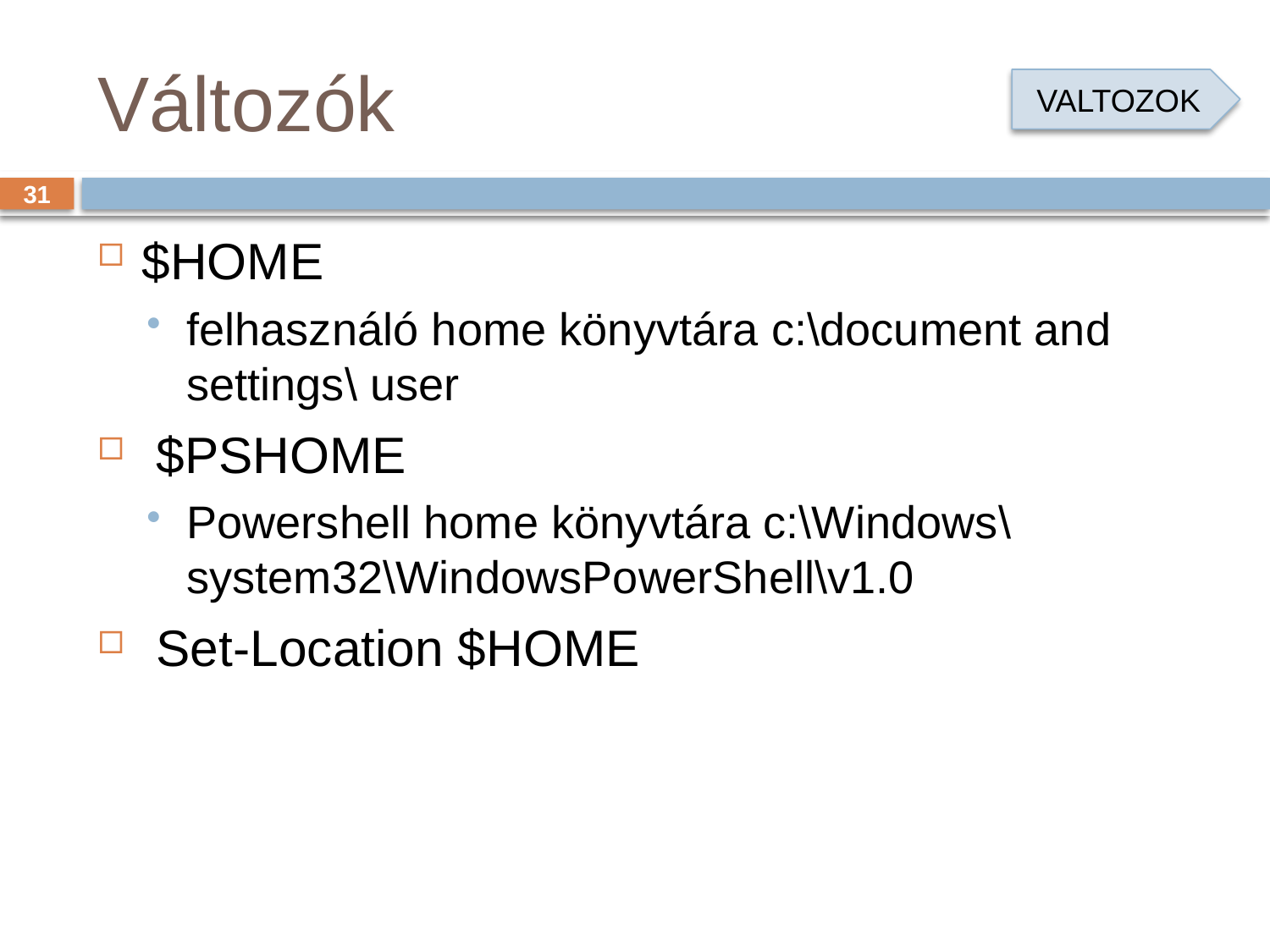

# Változók
VALTOZOK
31
$HOME
felhasználó home könyvtára c:\document and settings\ user
 $PSHOME
Powershell home könyvtára c:\Windows\system32\WindowsPowerShell\v1.0
 Set-Location $HOME